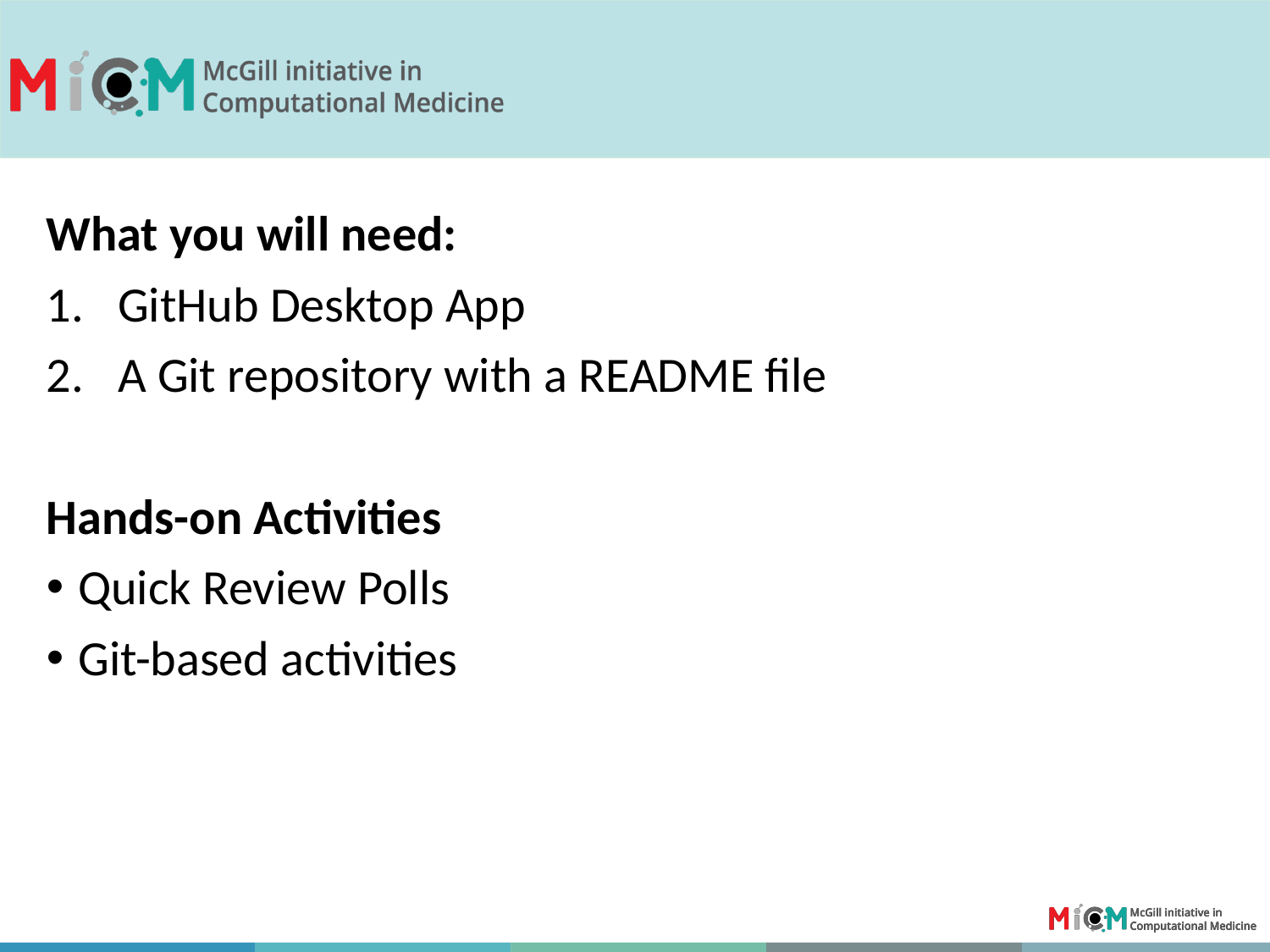

What you will need:
GitHub Desktop App
A Git repository with a README file

Hands-on Activities
Quick Review Polls
Git-based activities